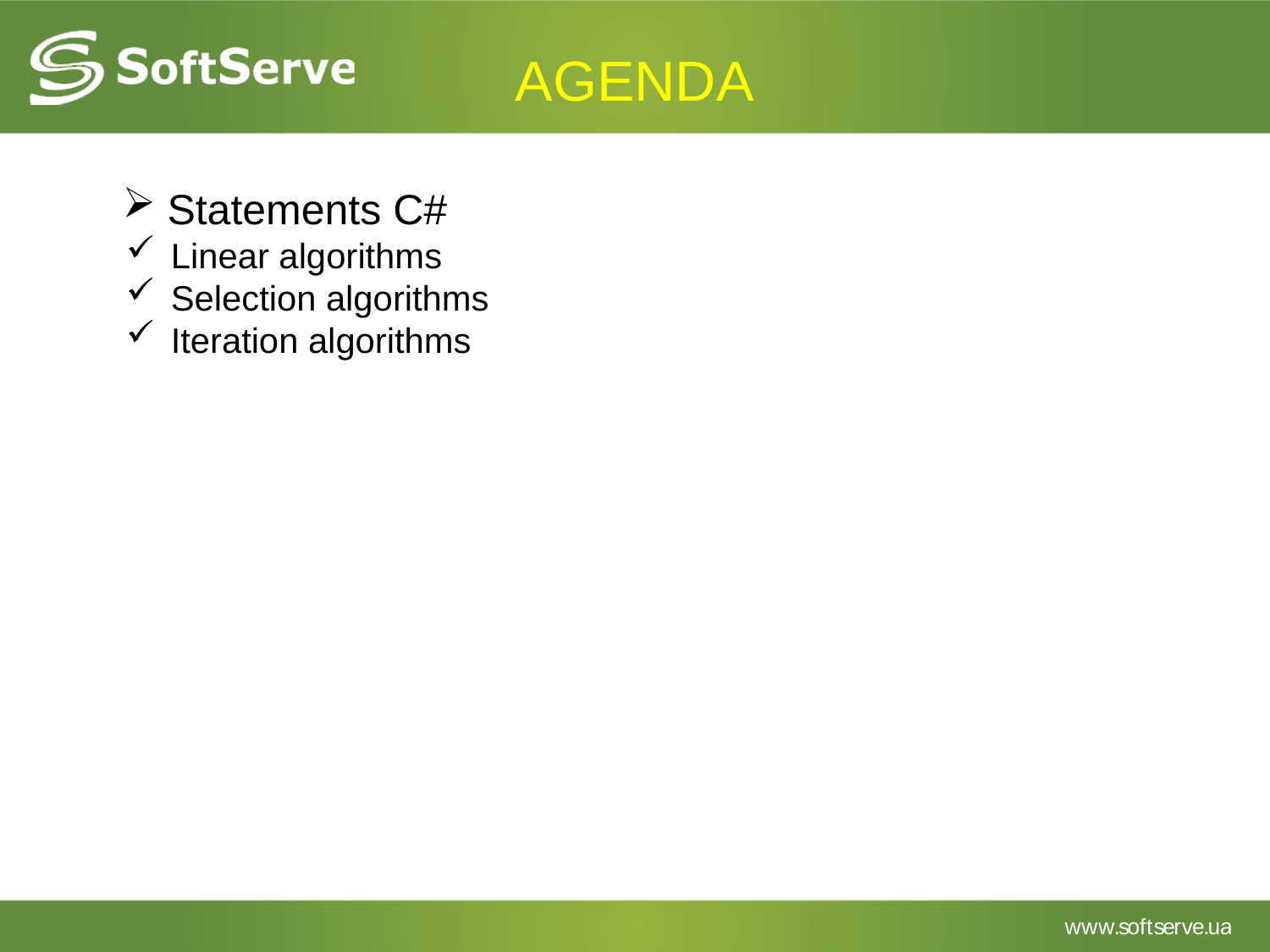

# AGENDA
Statements C#
Linear algorithms
Selection algorithms
Iteration algorithms